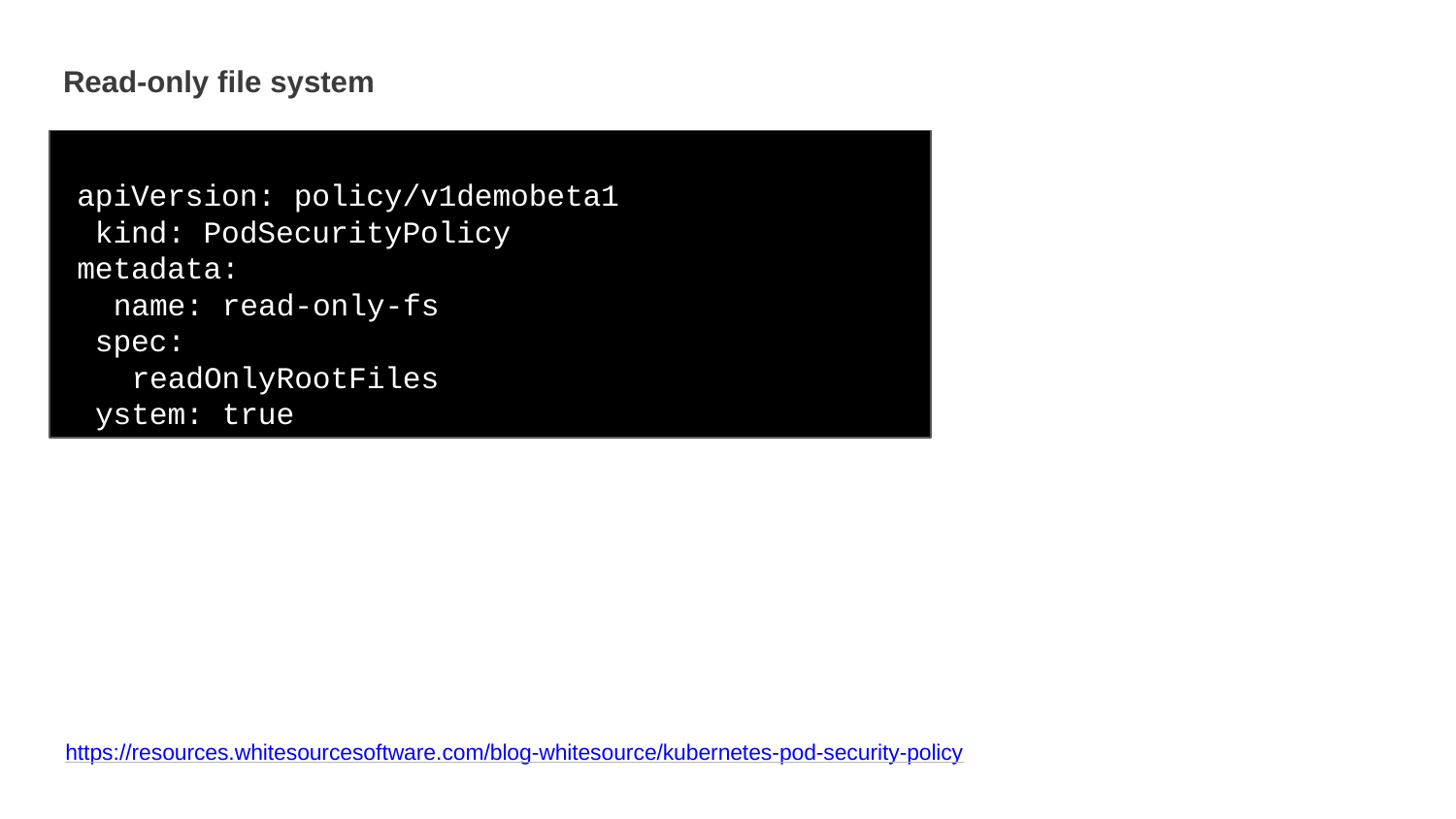

# Read-only file system

apiVersion: policy/v1demobeta1  kind: PodSecurityPolicy  metadata:
name: read-only-fs  spec:
readOnlyRootFilesystem: true
https://resources.whitesourcesoftware.com/blog-whitesource/kubernetes-pod-security-policy